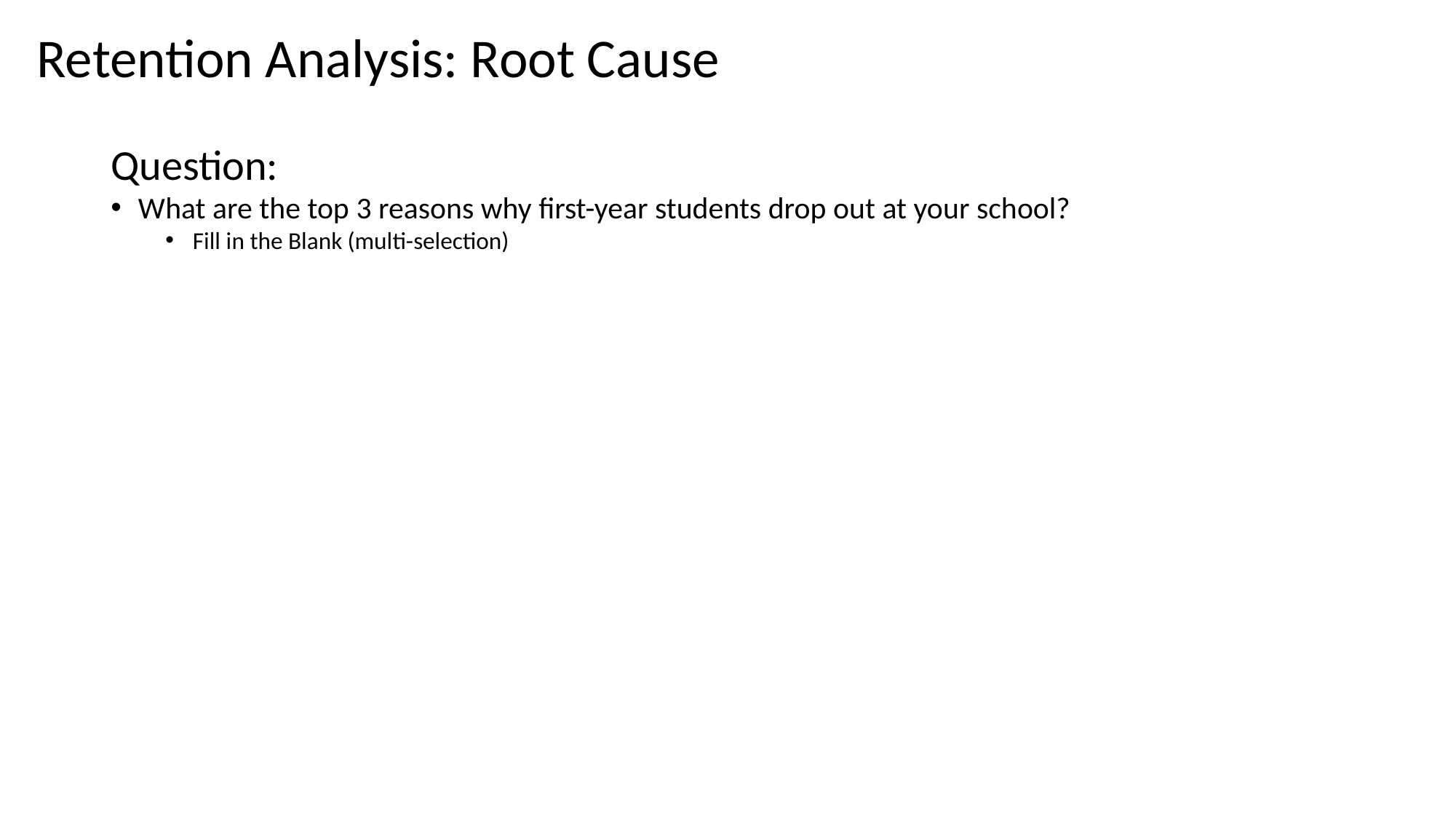

# Retention Analysis: Root Cause
Question:
What are the top 3 reasons why first-year students drop out at your school?
Fill in the Blank (multi-selection)